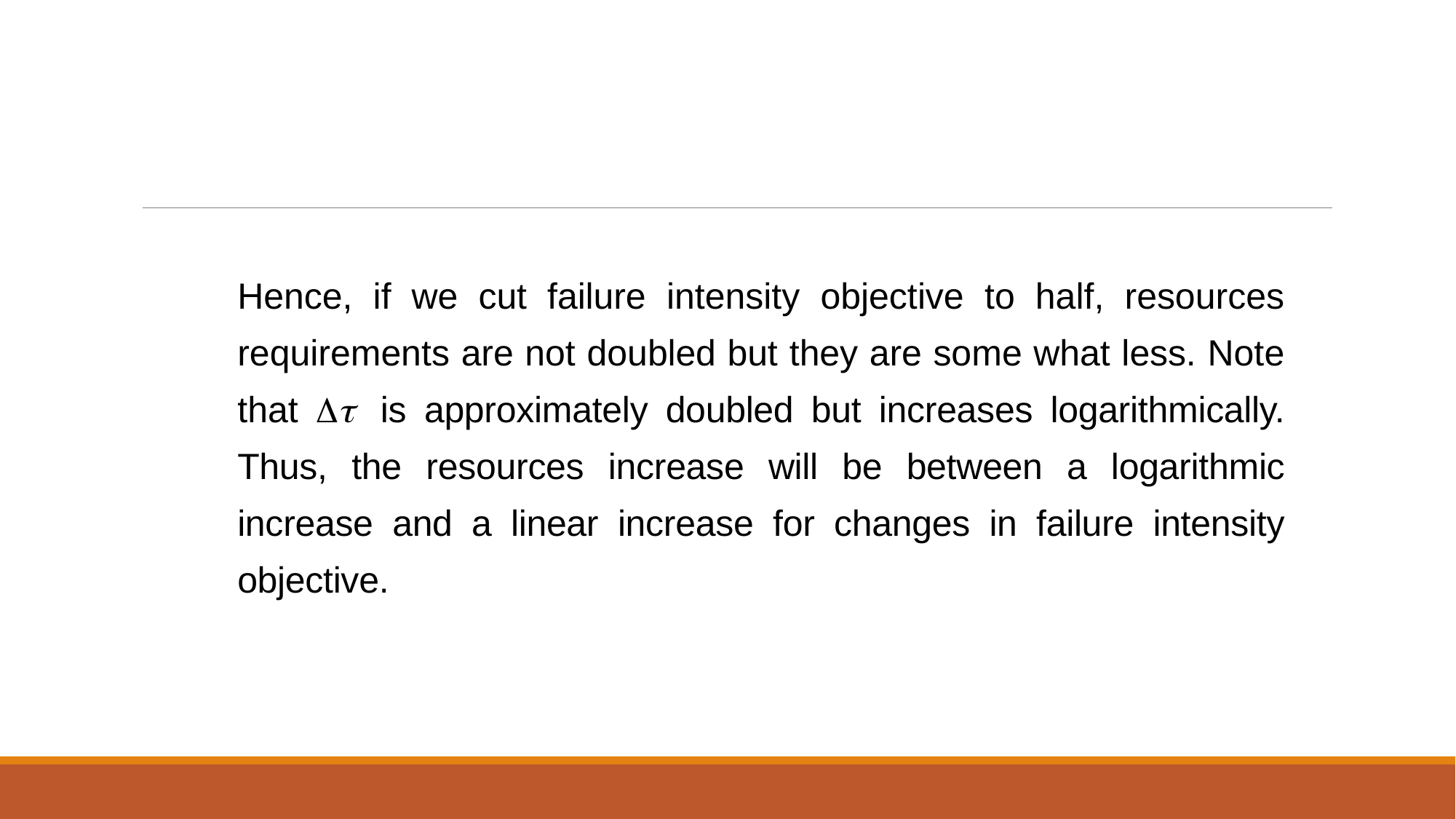

Hence, if we cut failure intensity objective to half, resources requirements are not doubled but they are some what less. Note that Δτ is approximately doubled but increases logarithmically. Thus, the resources increase will be between a logarithmic increase and a linear increase for changes in failure intensity objective.